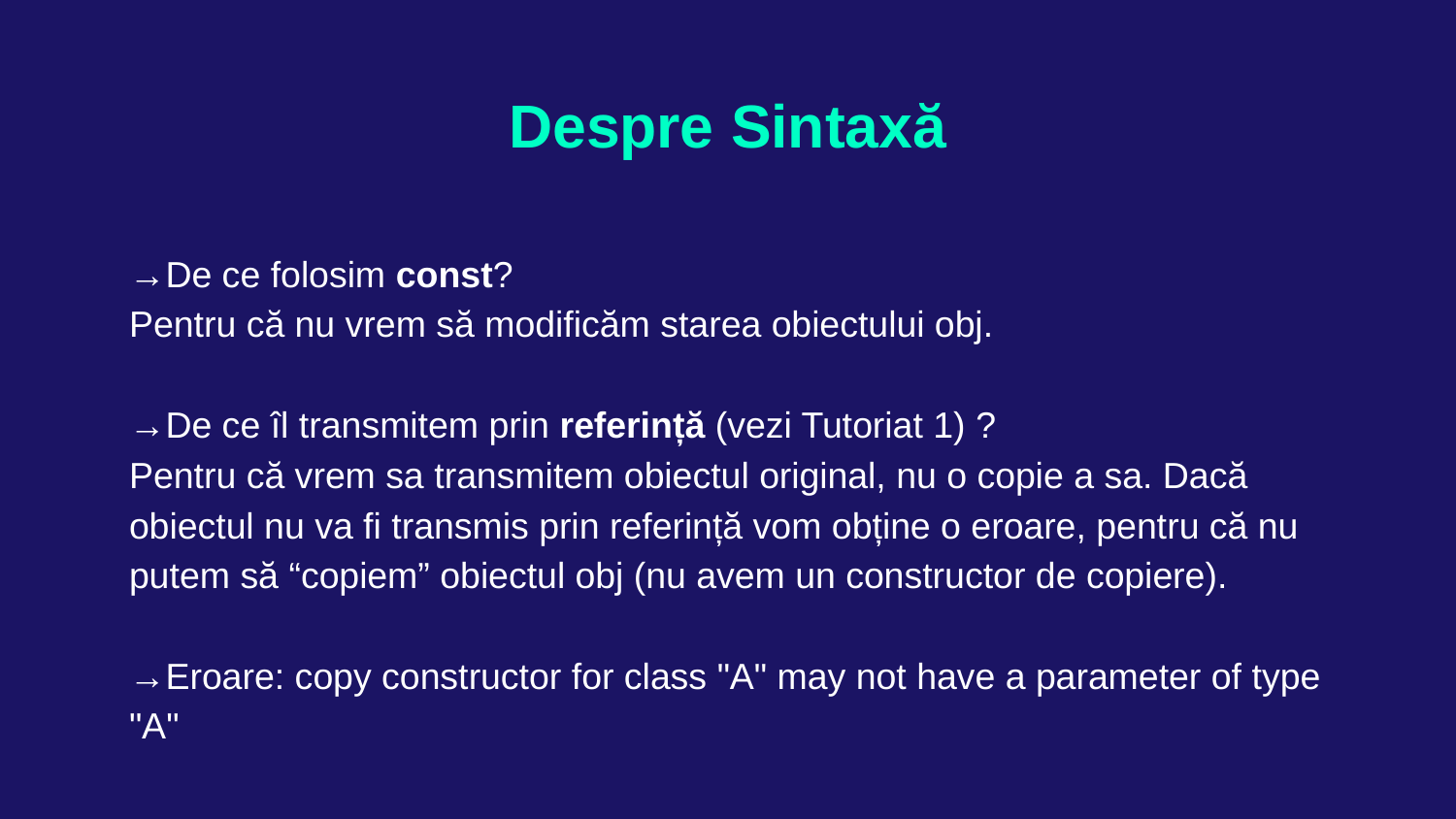

# Despre Sintaxă

→De ce folosim const?
Pentru că nu vrem să modificăm starea obiectului obj.

→De ce îl transmitem prin referință (vezi Tutoriat 1) ?
Pentru că vrem sa transmitem obiectul original, nu o copie a sa. Dacă obiectul nu va fi transmis prin referință vom obține o eroare, pentru că nu putem să “copiem” obiectul obj (nu avem un constructor de copiere).

→Eroare: copy constructor for class "A" may not have a parameter of type "A"